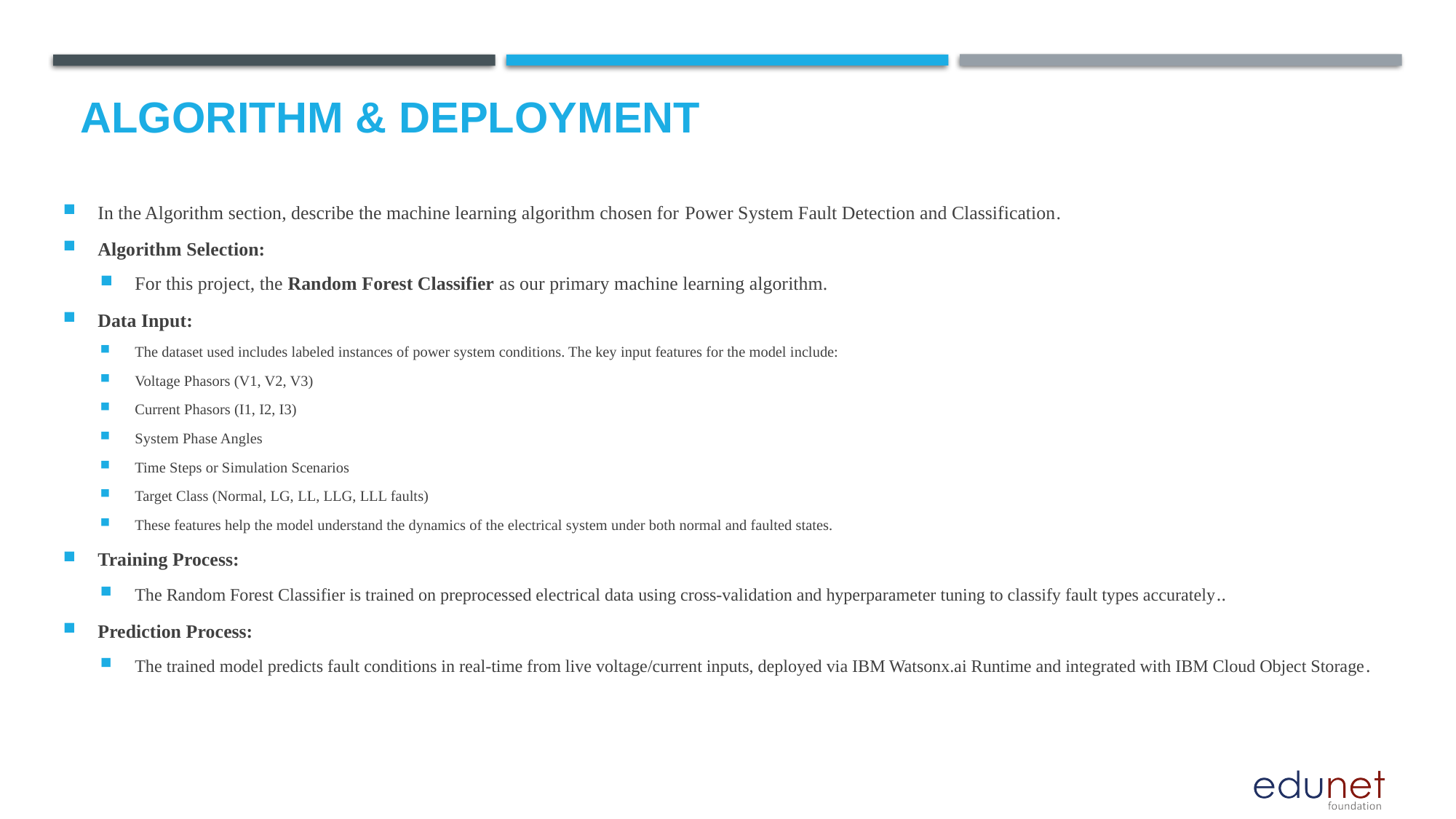

# Algorithm & Deployment
In the Algorithm section, describe the machine learning algorithm chosen for Power System Fault Detection and Classification.
Algorithm Selection:
For this project, the Random Forest Classifier as our primary machine learning algorithm.
Data Input:
The dataset used includes labeled instances of power system conditions. The key input features for the model include:
Voltage Phasors (V1, V2, V3)
Current Phasors (I1, I2, I3)
System Phase Angles
Time Steps or Simulation Scenarios
Target Class (Normal, LG, LL, LLG, LLL faults)
These features help the model understand the dynamics of the electrical system under both normal and faulted states.
Training Process:
The Random Forest Classifier is trained on preprocessed electrical data using cross-validation and hyperparameter tuning to classify fault types accurately..
Prediction Process:
The trained model predicts fault conditions in real-time from live voltage/current inputs, deployed via IBM Watsonx.ai Runtime and integrated with IBM Cloud Object Storage.